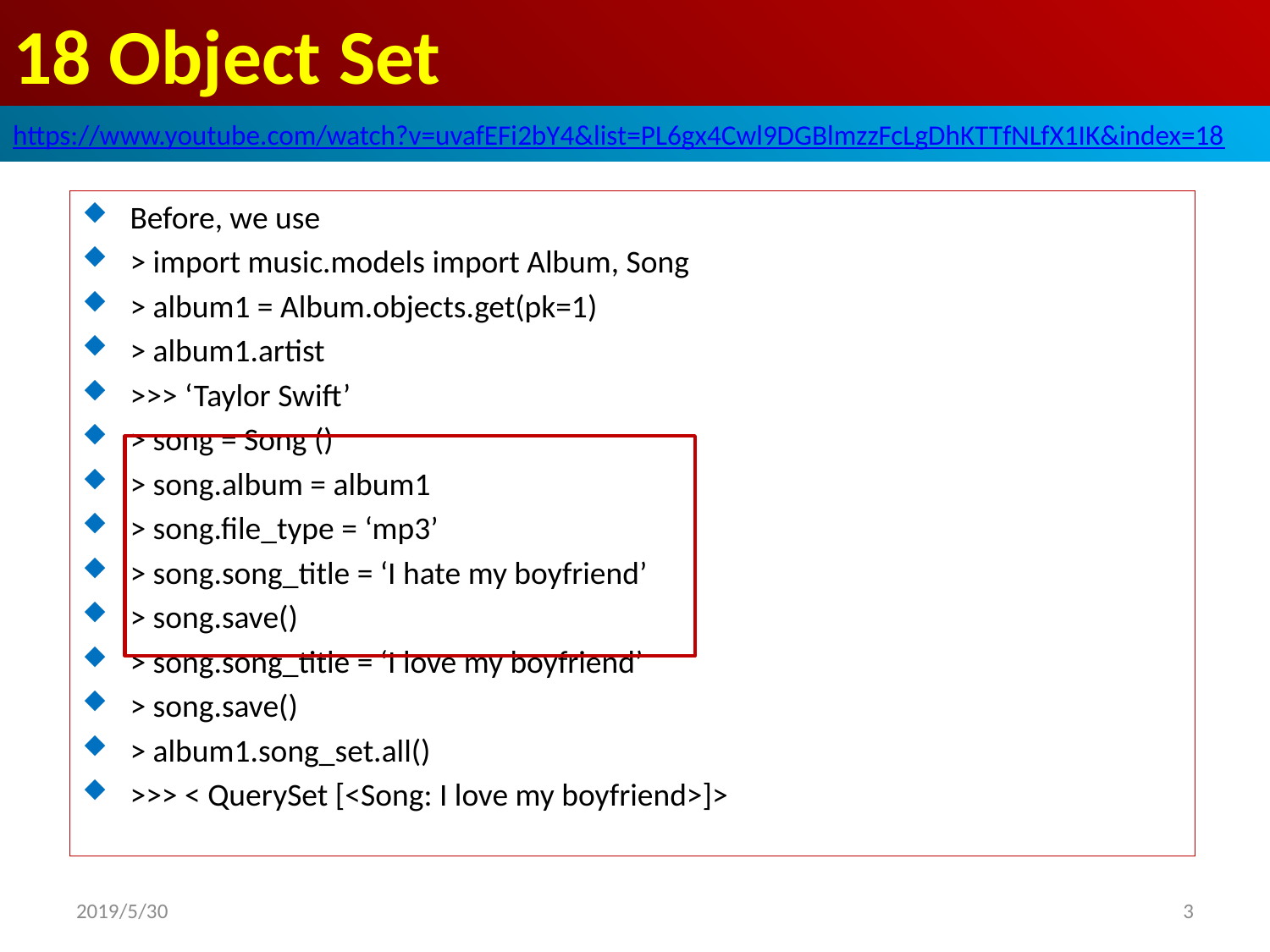

# 18 Object Set
https://www.youtube.com/watch?v=uvafEFi2bY4&list=PL6gx4Cwl9DGBlmzzFcLgDhKTTfNLfX1IK&index=18
Before, we use
> import music.models import Album, Song
> album1 = Album.objects.get(pk=1)
> album1.artist
>>> ‘Taylor Swift’
> song = Song ()
> song.album = album1
> song.file_type = ‘mp3’
> song.song_title = ‘I hate my boyfriend’
> song.save()
> song.song_title = ‘I love my boyfriend’
> song.save()
> album1.song_set.all()
>>> < QuerySet [<Song: I love my boyfriend>]>

2019/5/30
3